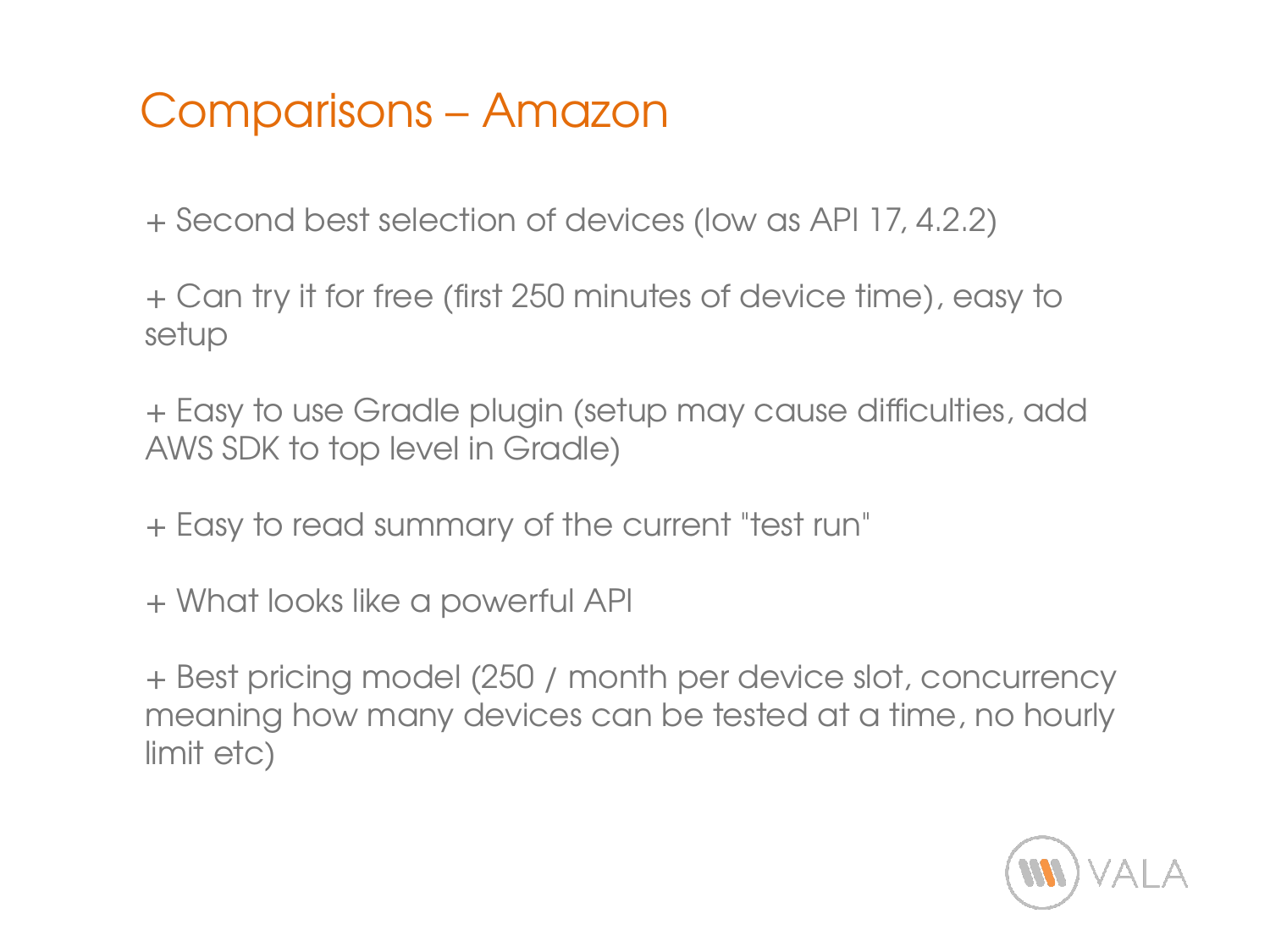

Comparisons – Amazon

+ Second best selection of devices (low as API 17, 4.2.2)

+ Can try it for free (first 250 minutes of device time), easy to setup

+ Easy to use Gradle plugin (setup may cause difficulties, add AWS SDK to top level in Gradle)

+ Easy to read summary of the current "test run"

+ What looks like a powerful API

+ Best pricing model (250 / month per device slot, concurrency meaning how many devices can be tested at a time, no hourly limit etc)